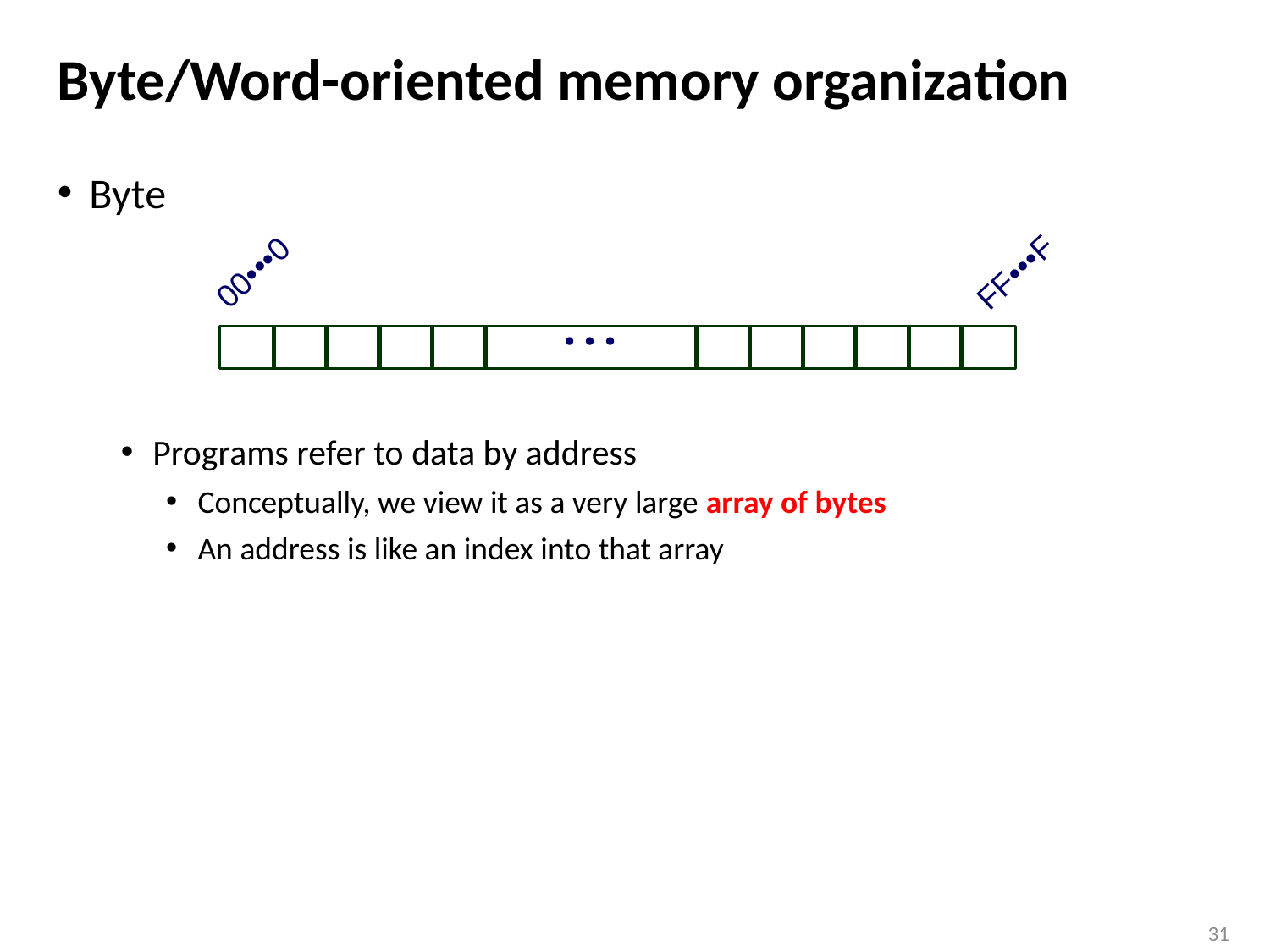

# Byte/Word-oriented memory organization
Byte

Programs refer to data by address
Conceptually, we view it as a very large array of bytes
An address is like an index into that array
00•••0
FF•••F
• • •

31